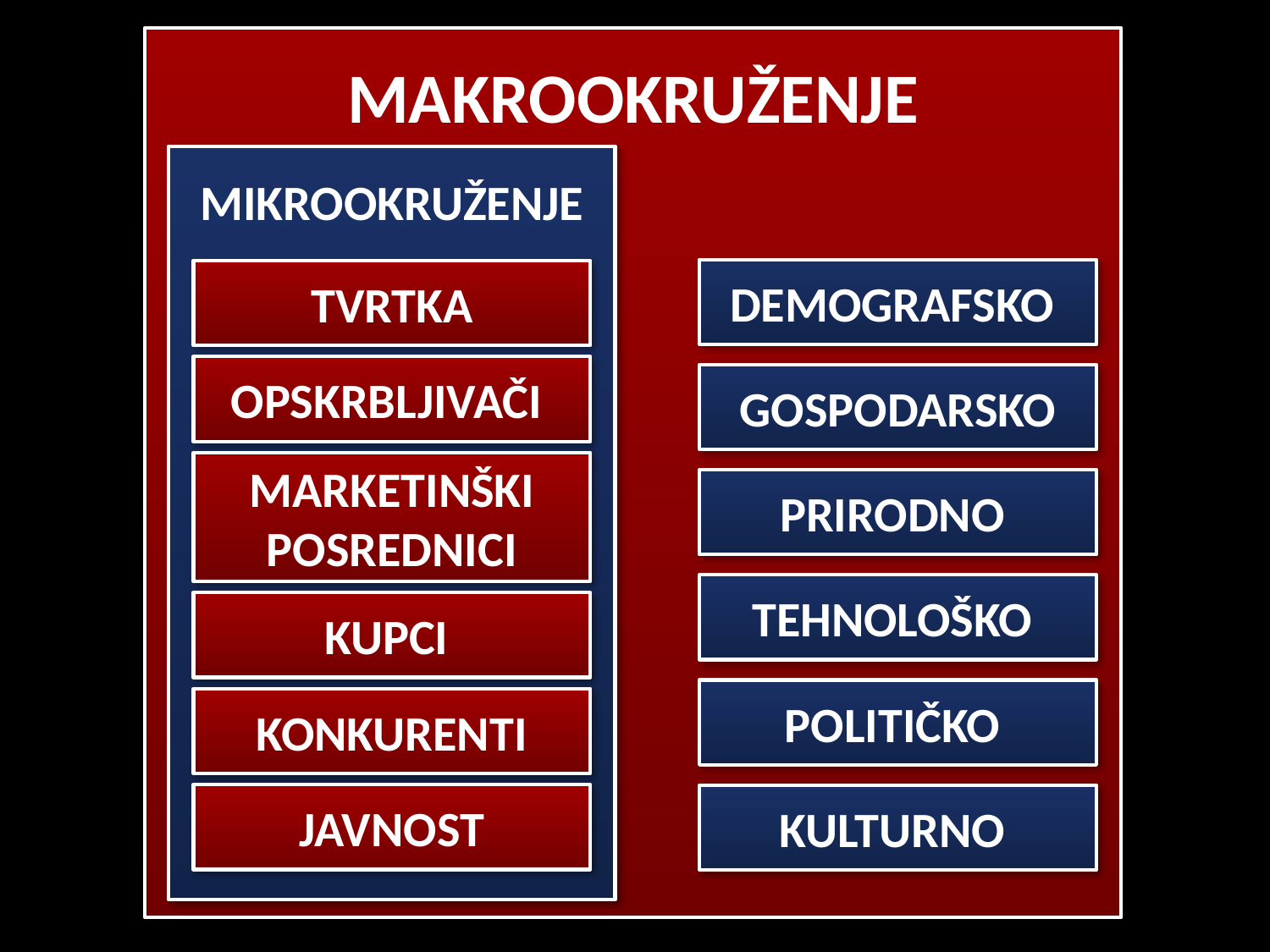

MAKROOKRUŽENJE
MIKROOKRUŽENJE
MAKROOKRUŽENJE
DEMOGRAFSKO
TVRTKA
OPSKRBLJIVAČI
GOSPODARSKO
MARKETINŠKI POSREDNICI
PRIRODNO
TEHNOLOŠKO
KUPCI
POLITIČKO
KONKURENTI
JAVNOST
KULTURNO